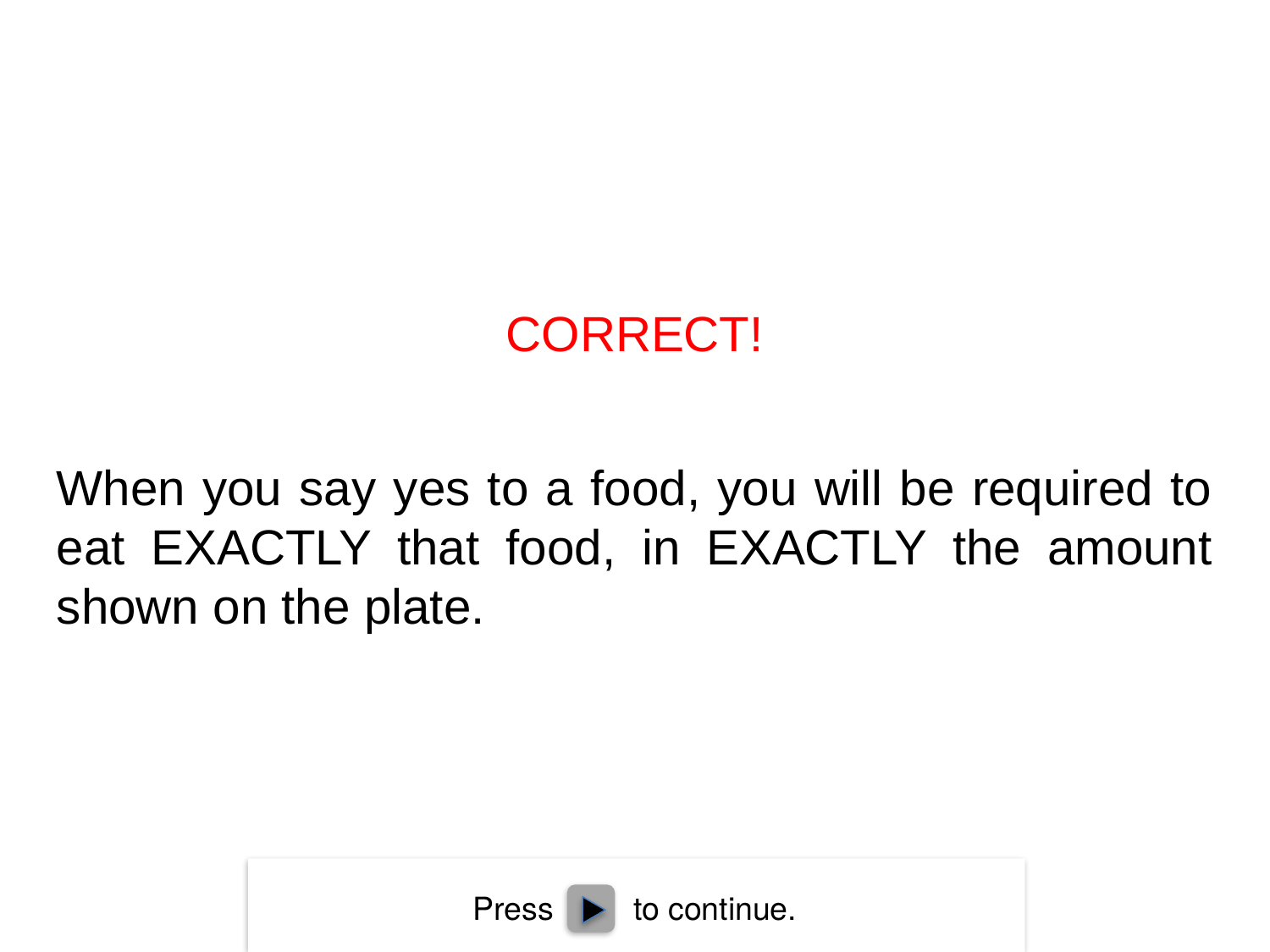

CORRECT!
When you say yes to a food, you will be required to eat EXACTLY that food, in EXACTLY the amount shown on the plate.

Press         to continue.